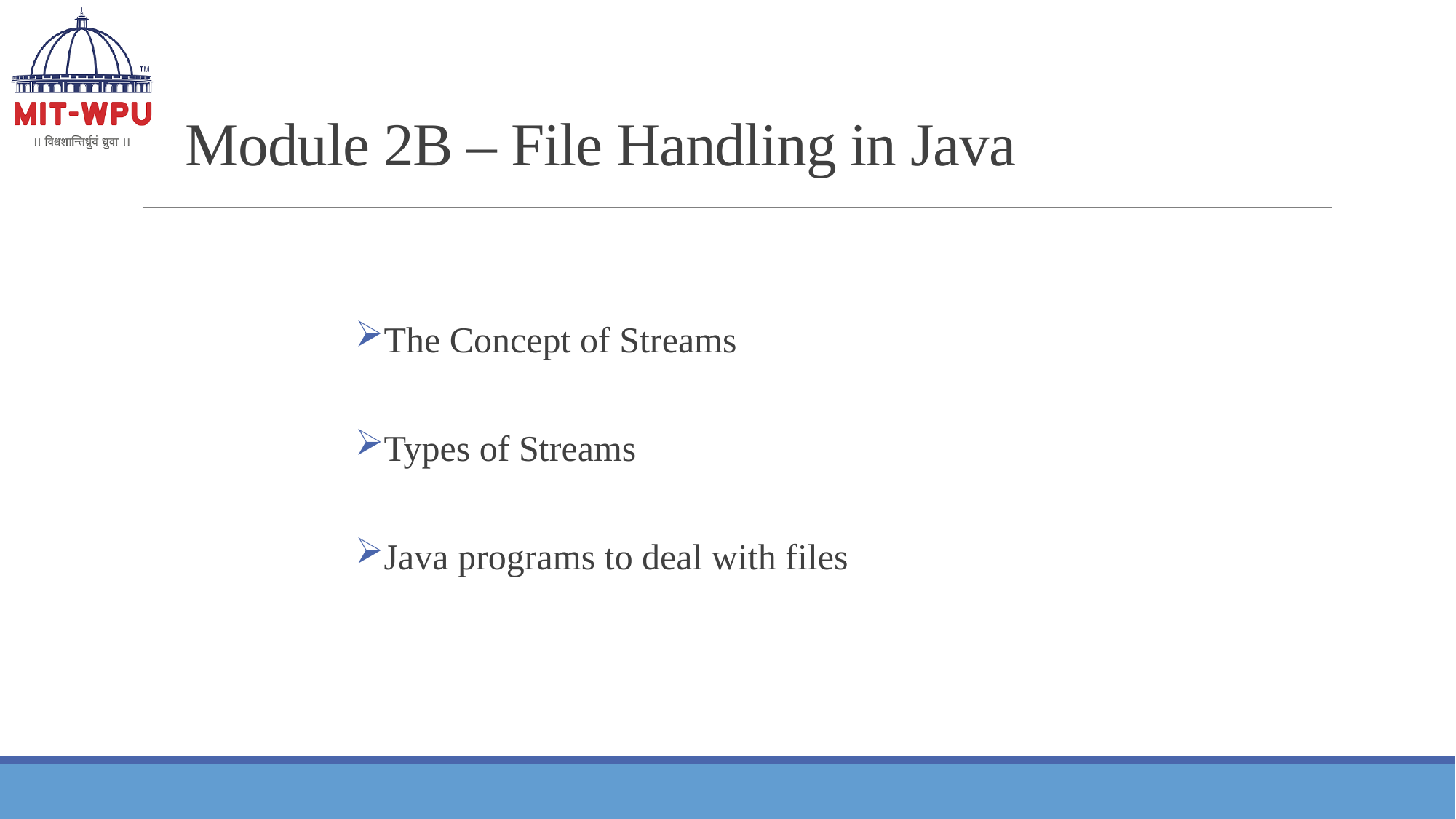

# Module 2B – File Handling in Java
The Concept of Streams
Types of Streams
Java programs to deal with files